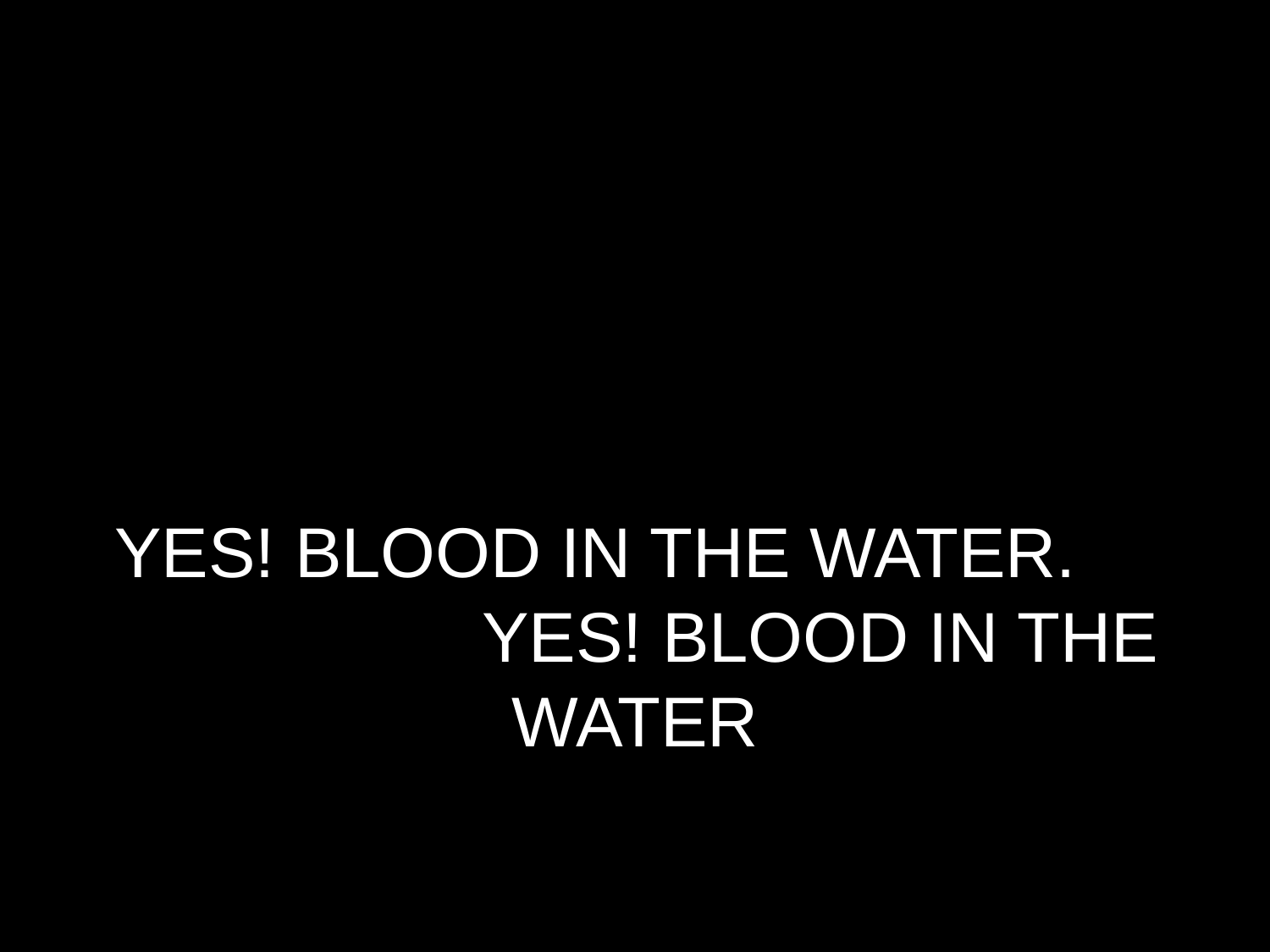

# YES! BLOOD IN THE WATER.                        YES! BLOOD IN THE WATER